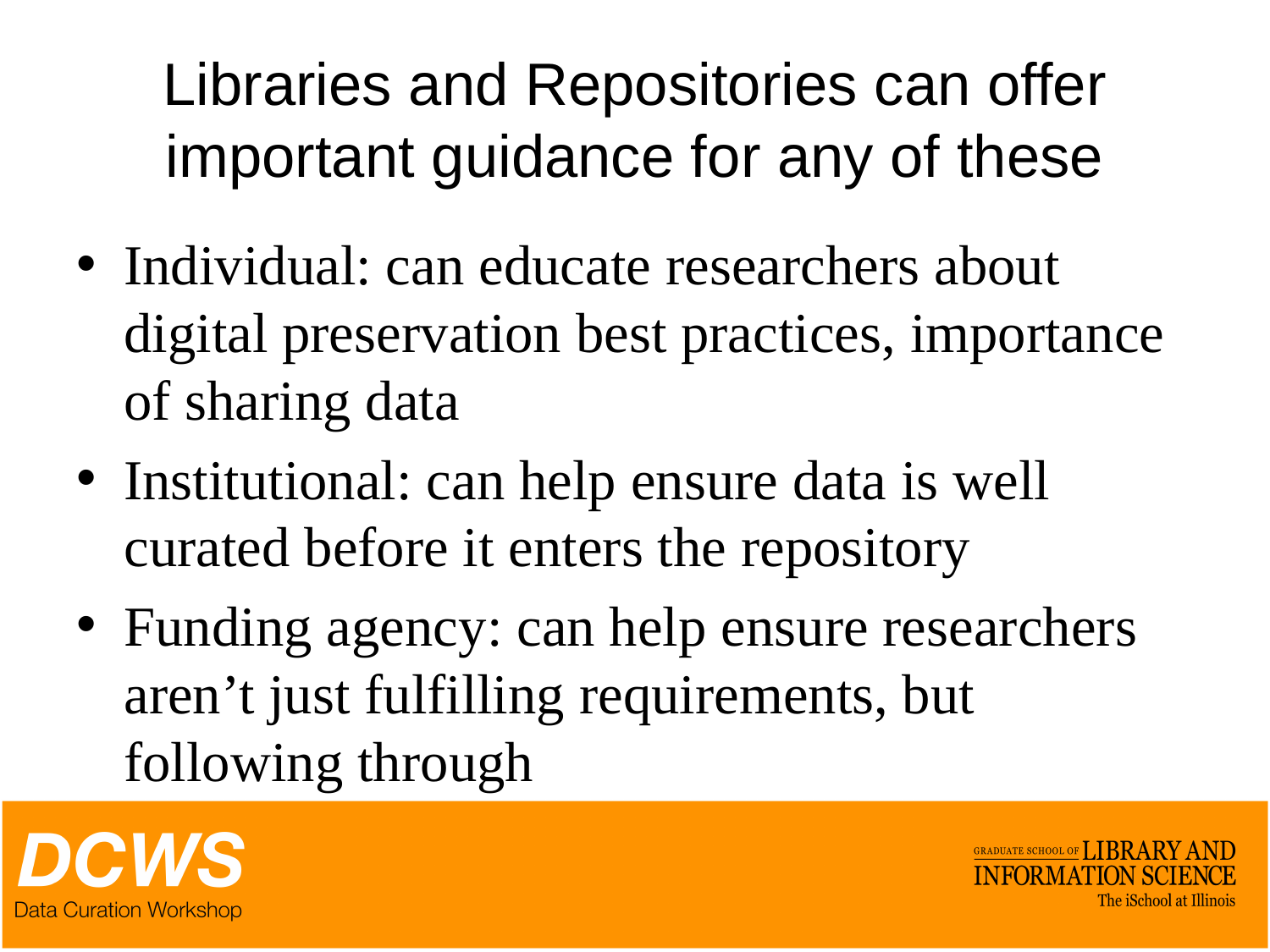

# Libraries and Repositories can offer important guidance for any of these
Individual: can educate researchers about digital preservation best practices, importance of sharing data
Institutional: can help ensure data is well curated before it enters the repository
Funding agency: can help ensure researchers aren’t just fulfilling requirements, but following through